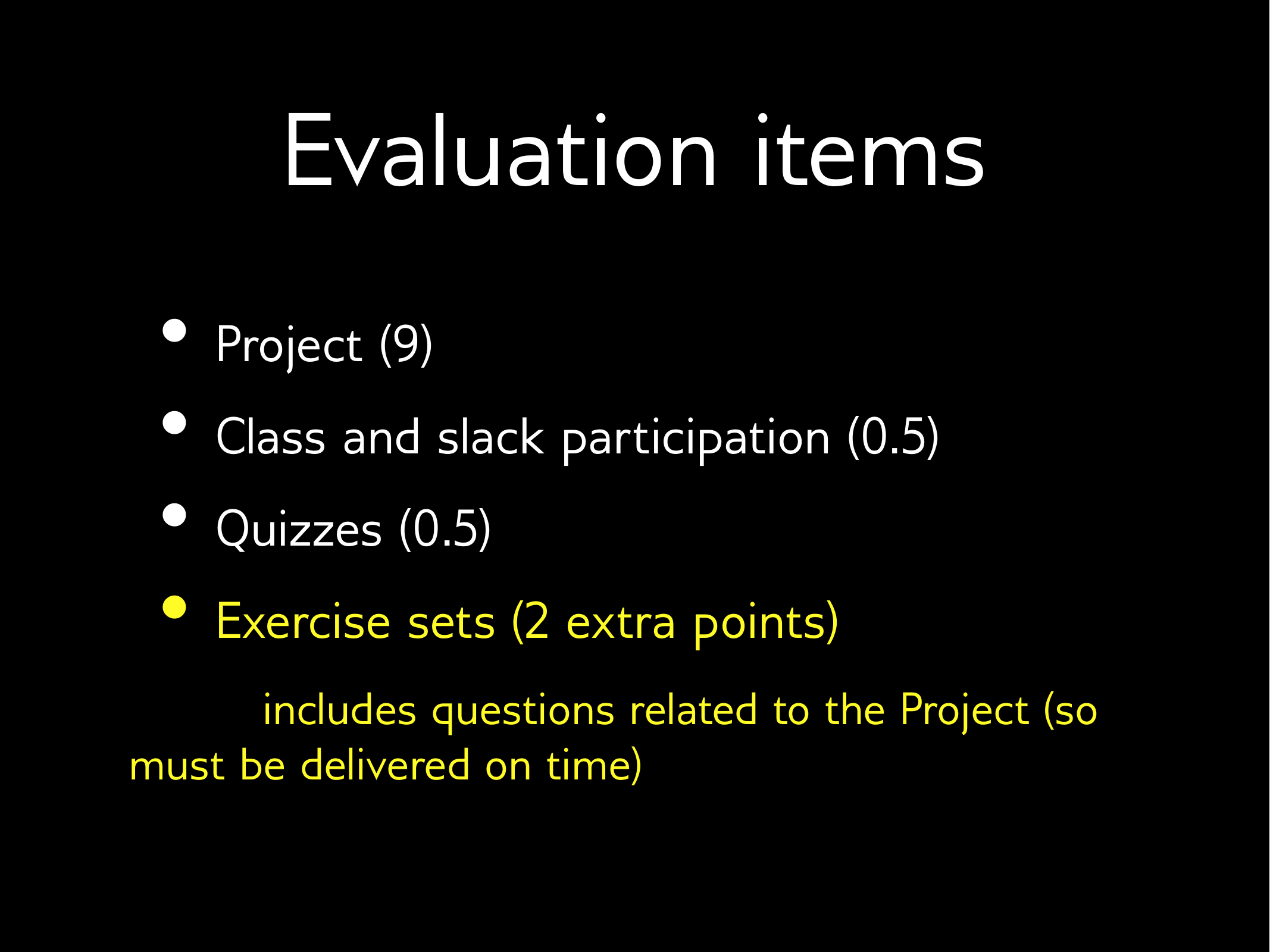

# Evaluation items
Project (9)
Class and slack participation (0.5)
Quizzes (0.5)
Exercise sets (2 extra points)
includes questions related to the Project (so must be delivered on time)